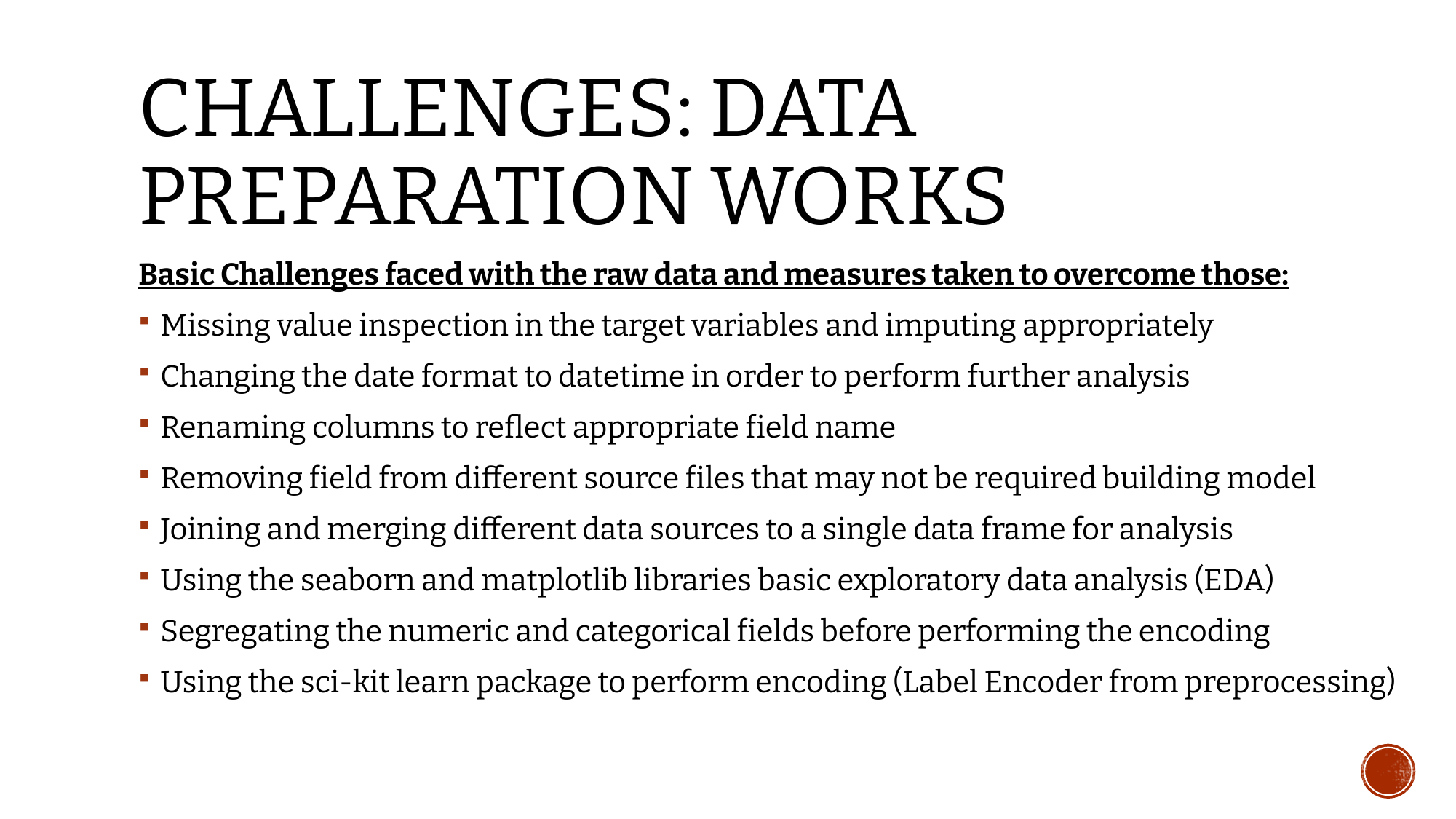

# Challenges: data preparation works
Basic Challenges faced with the raw data and measures taken to overcome those:
Missing value inspection in the target variables and imputing appropriately
Changing the date format to datetime in order to perform further analysis
Renaming columns to reflect appropriate field name
Removing field from different source files that may not be required building model
Joining and merging different data sources to a single data frame for analysis
Using the seaborn and matplotlib libraries basic exploratory data analysis (EDA)
Segregating the numeric and categorical fields before performing the encoding
Using the sci-kit learn package to perform encoding (Label Encoder from preprocessing)